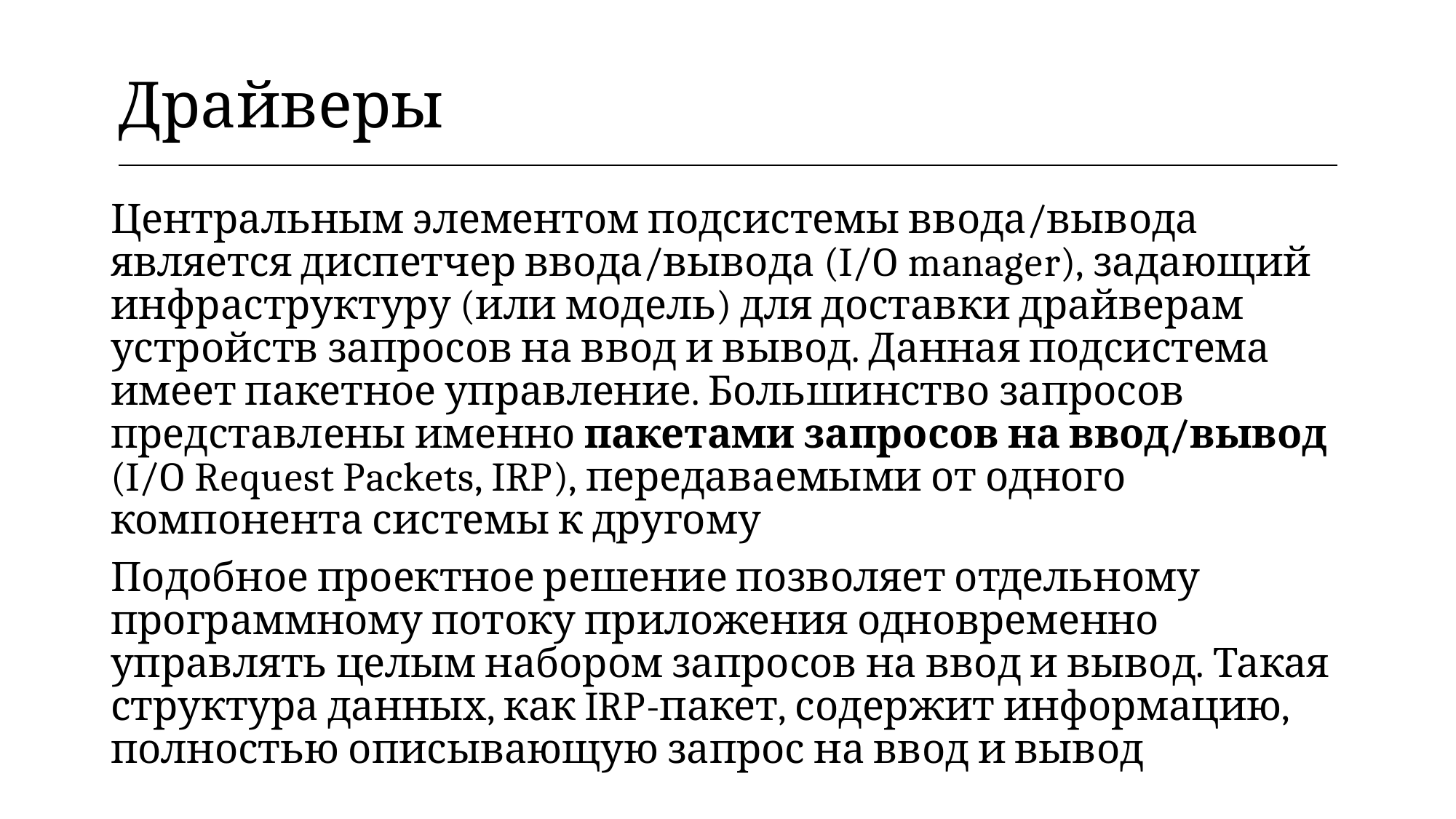

| Драйверы |
| --- |
Центральным элементом подсистемы ввода/вывода является диспетчер ввода/вывода (I/O manager), задающий инфраструктуру (или модель) для доставки драйверам устройств запросов на ввод и вывод. Данная подсистема имеет пакетное управление. Большинство запросов представлены именно пакетами запросов на ввод/вывод (I/O Request Packets, IRP), передаваемыми от одного компонента системы к другому
Подобное проектное решение позволяет отдельному программному потоку приложения одновременно управлять целым набором запросов на ввод и вывод. Такая структура данных, как IRP-пакет, содержит информацию, полностью описывающую запрос на ввод и вывод